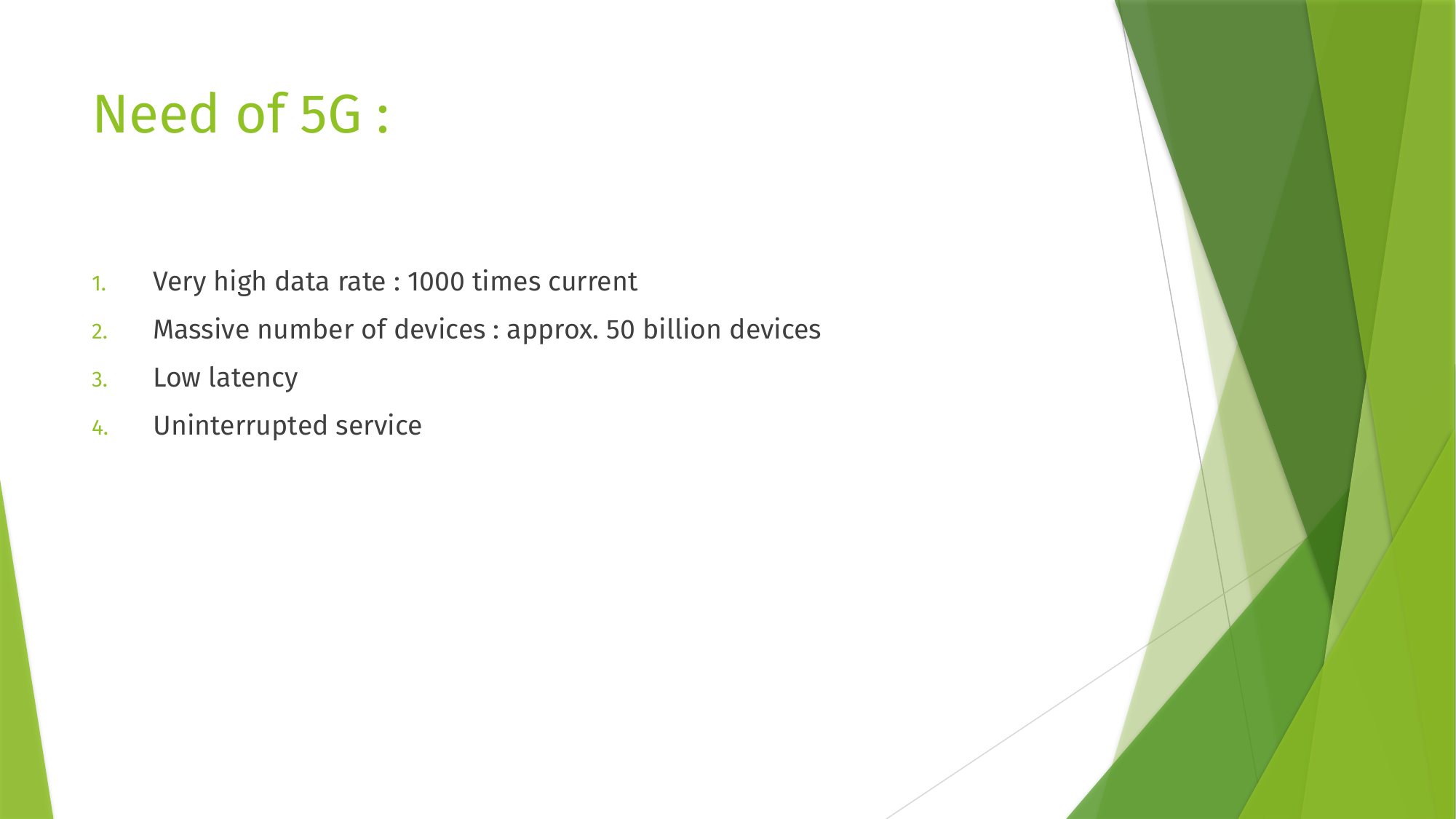

# Need of 5G :
Very high data rate : 1000 times current
Massive number of devices : approx. 50 billion devices
Low latency
Uninterrupted service